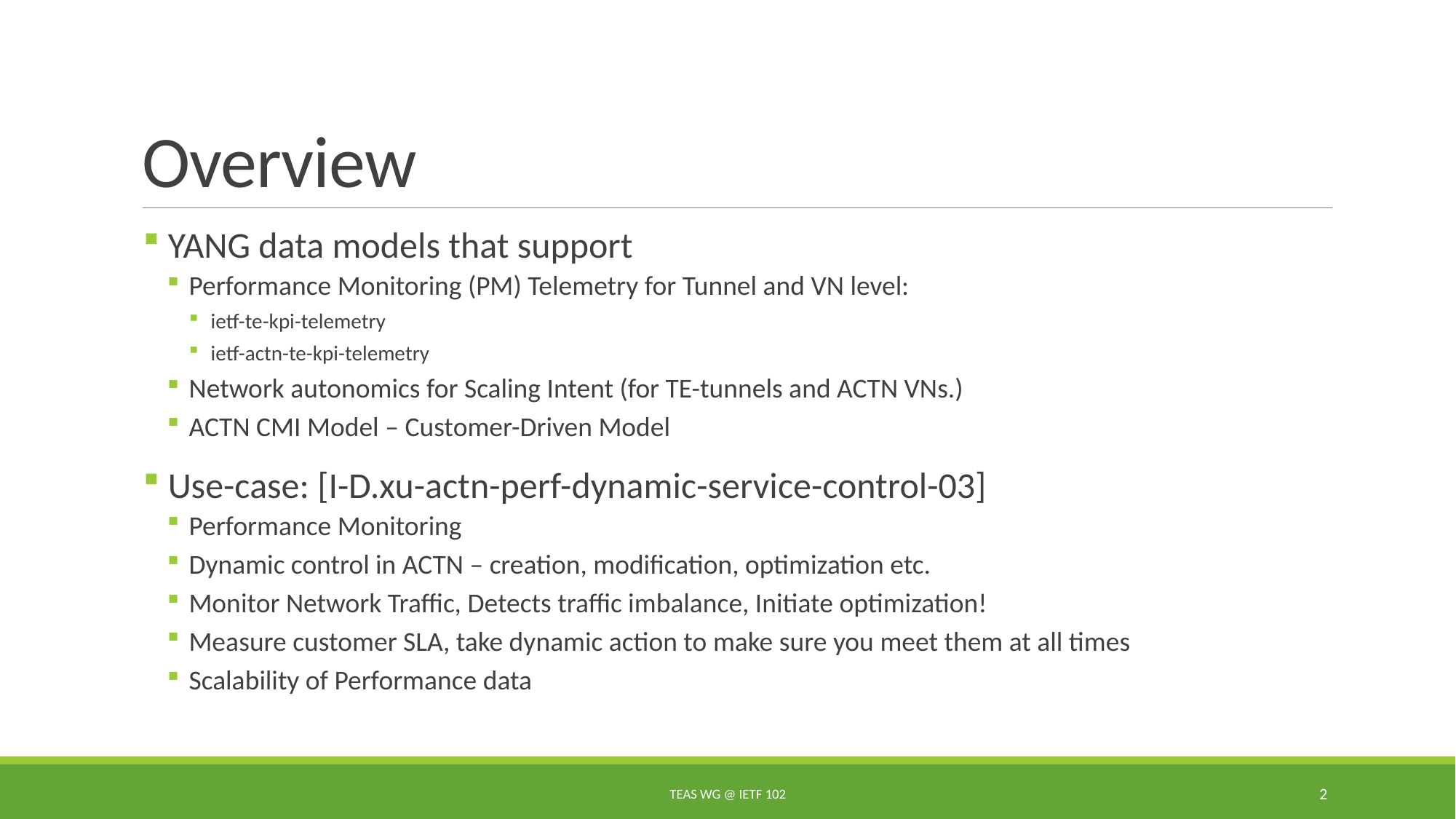

# Overview
 YANG data models that support
Performance Monitoring (PM) Telemetry for Tunnel and VN level:
ietf-te-kpi-telemetry
ietf-actn-te-kpi-telemetry
Network autonomics for Scaling Intent (for TE-tunnels and ACTN VNs.)
ACTN CMI Model – Customer-Driven Model
 Use-case: [I-D.xu-actn-perf-dynamic-service-control-03]
Performance Monitoring
Dynamic control in ACTN – creation, modification, optimization etc.
Monitor Network Traffic, Detects traffic imbalance, Initiate optimization!
Measure customer SLA, take dynamic action to make sure you meet them at all times
Scalability of Performance data

TEAS WG @ IETF 102
2